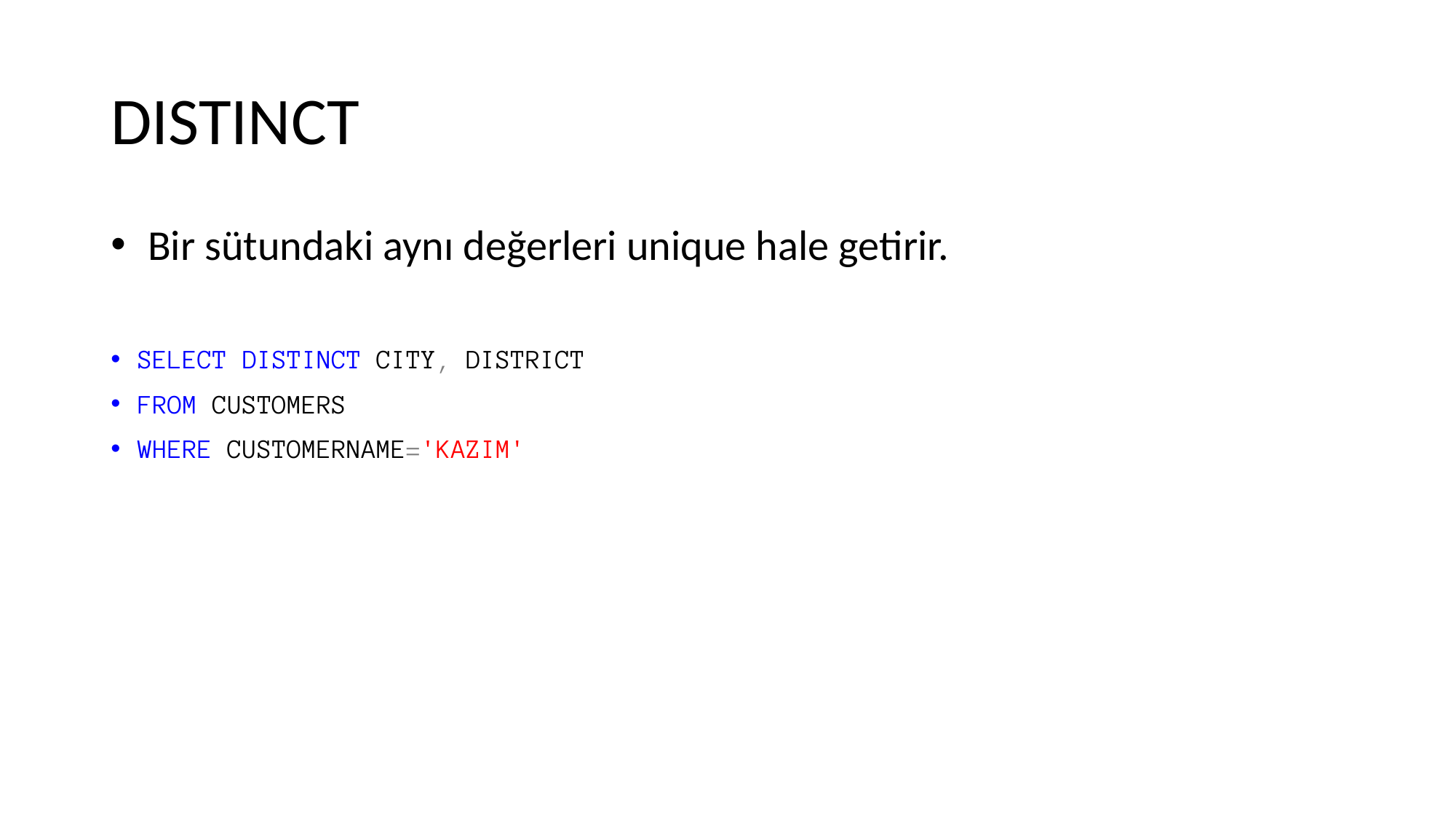

# DISTINCT
 Bir sütundaki aynı değerleri unique hale getirir.

SELECT DISTINCT CITY, DISTRICT
FROM CUSTOMERS
WHERE CUSTOMERNAME='KAZIM'